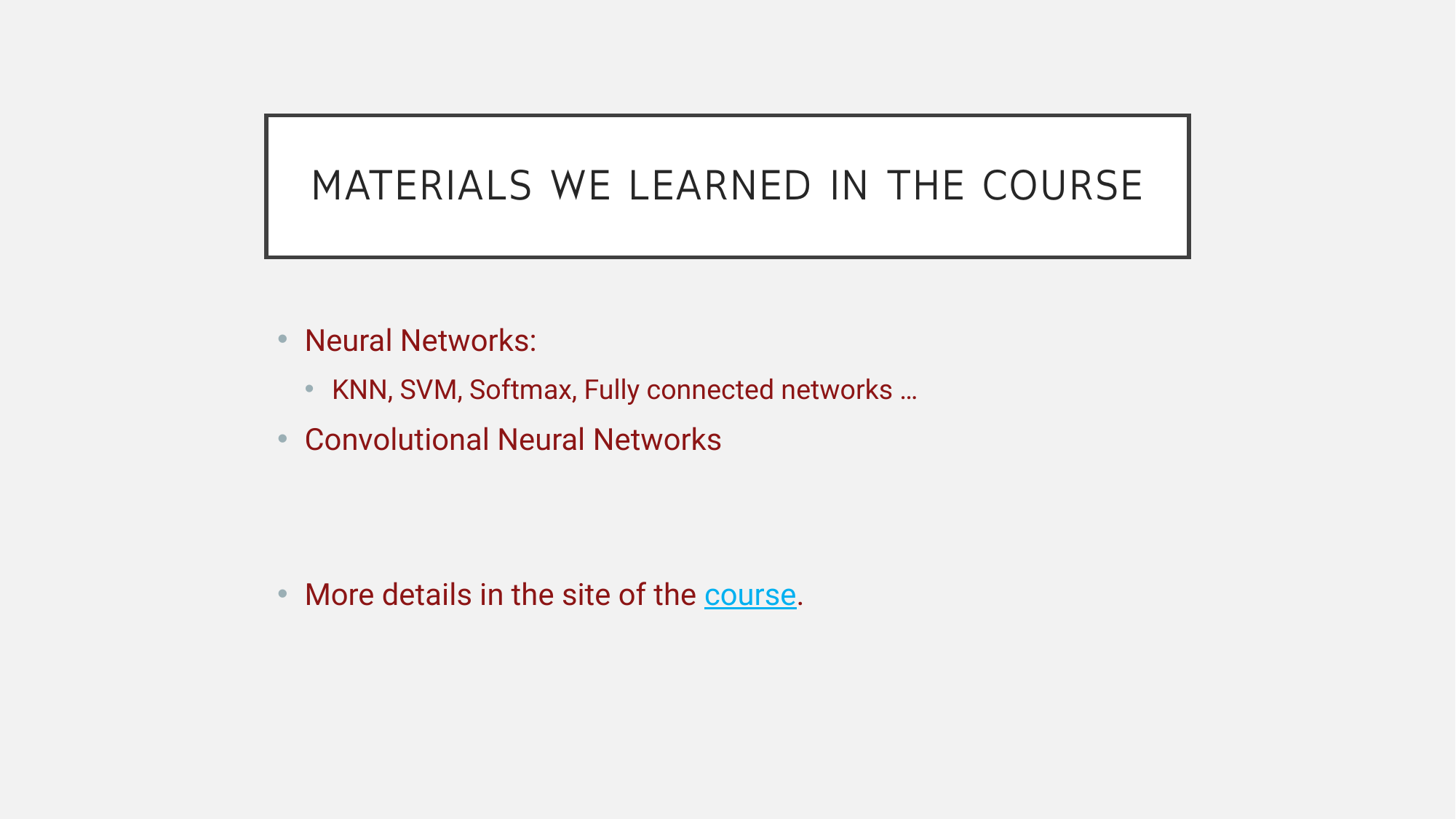

# Materials we learned in the course
Neural Networks:
KNN, SVM, Softmax, Fully connected networks …
Convolutional Neural Networks

More details in the site of the course.